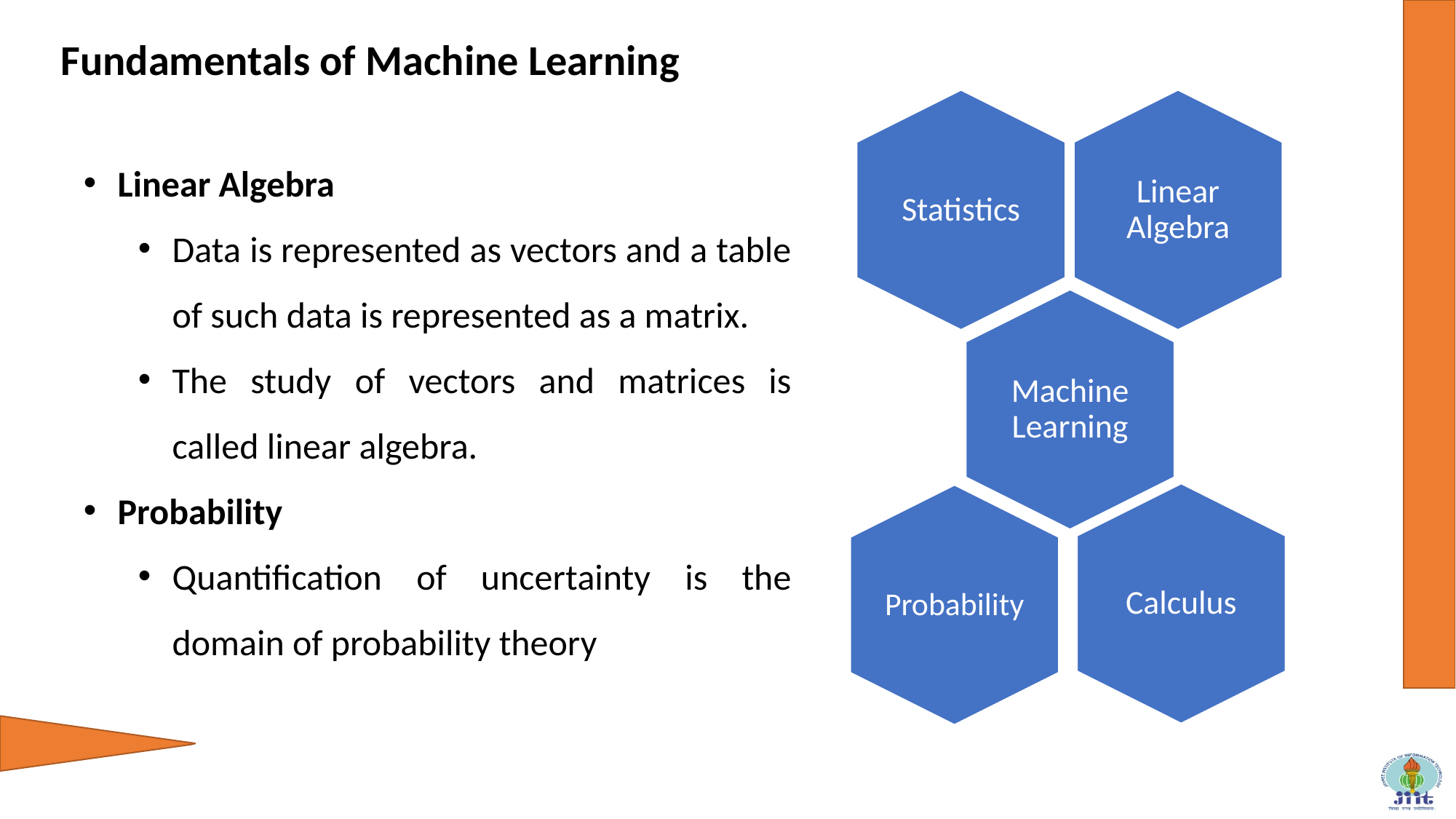

Fundamentals of Machine Learning
Statistics

Machine Learning
Probability
Calculus
Linear Algebra
Linear Algebra
Data is represented as vectors and a table of such data is represented as a matrix.
The study of vectors and matrices is called linear algebra.
Probability
Quantification of uncertainty is the domain of probability theory